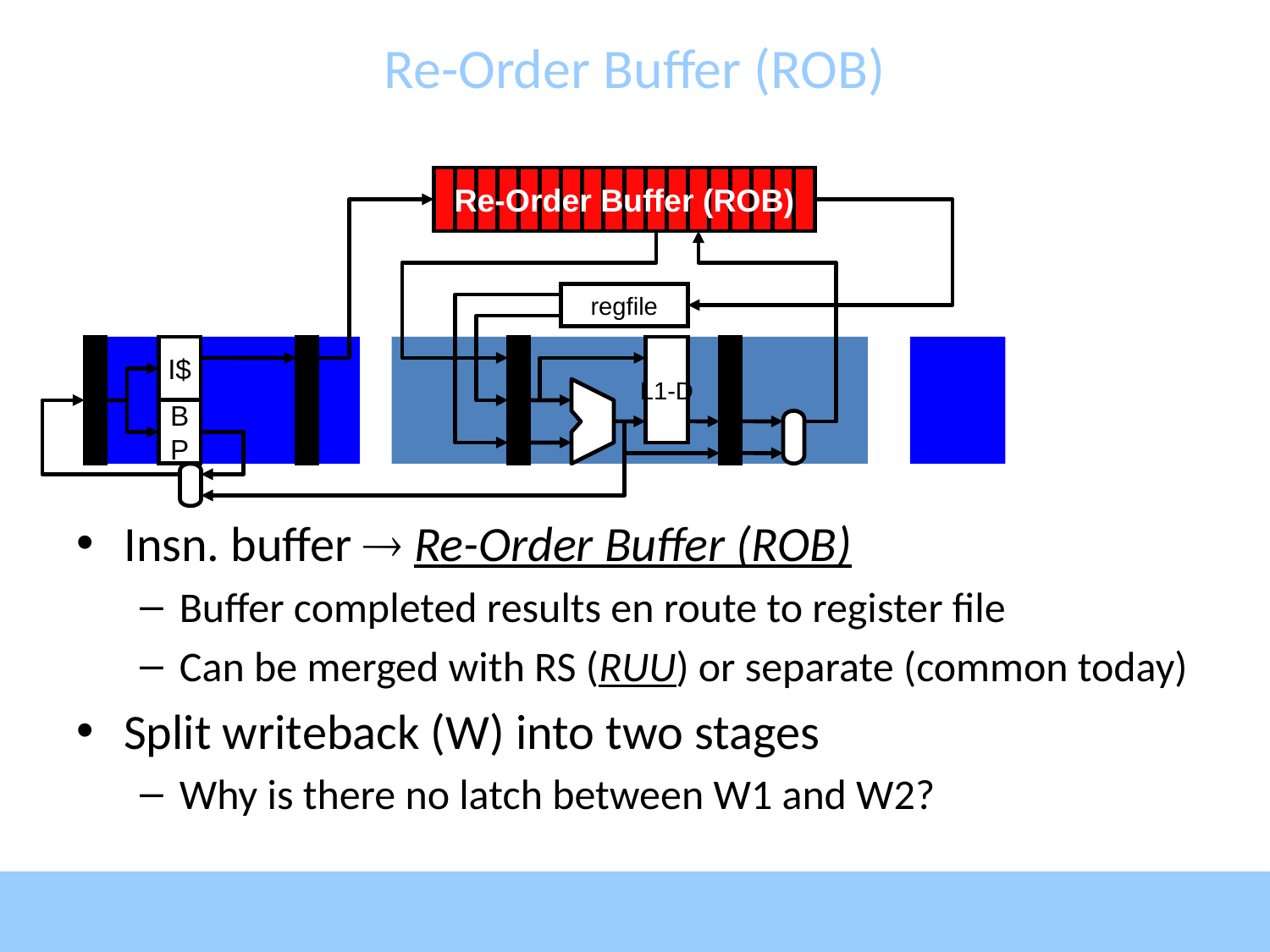

# Re-Order Buffer (ROB)

Re-Order Buffer (ROB)

regfile

I$

L1-D

B
P

Insn. buffer → Re-Order Buffer (ROB)
Buffer completed results en route to register file
Can be merged with RS (RUU) or separate (common today)
Split writeback (W) into two stages
Why is there no latch between W1 and W2?